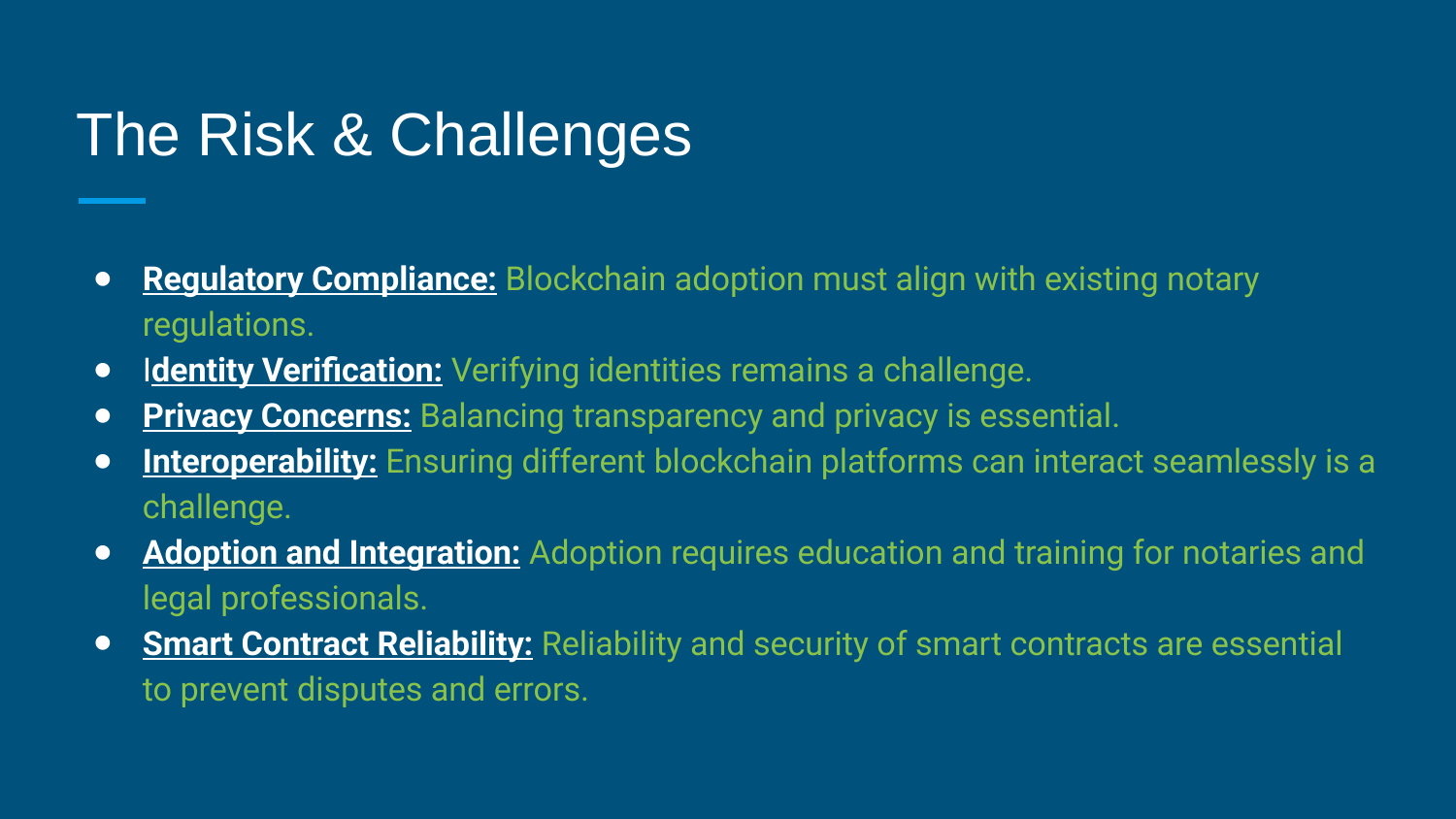

# The Risk & Challenges
Regulatory Compliance: Blockchain adoption must align with existing notary regulations.
Identity Verification: Verifying identities remains a challenge.
Privacy Concerns: Balancing transparency and privacy is essential.
Interoperability: Ensuring different blockchain platforms can interact seamlessly is a challenge.
Adoption and Integration: Adoption requires education and training for notaries and legal professionals.
Smart Contract Reliability: Reliability and security of smart contracts are essential to prevent disputes and errors.